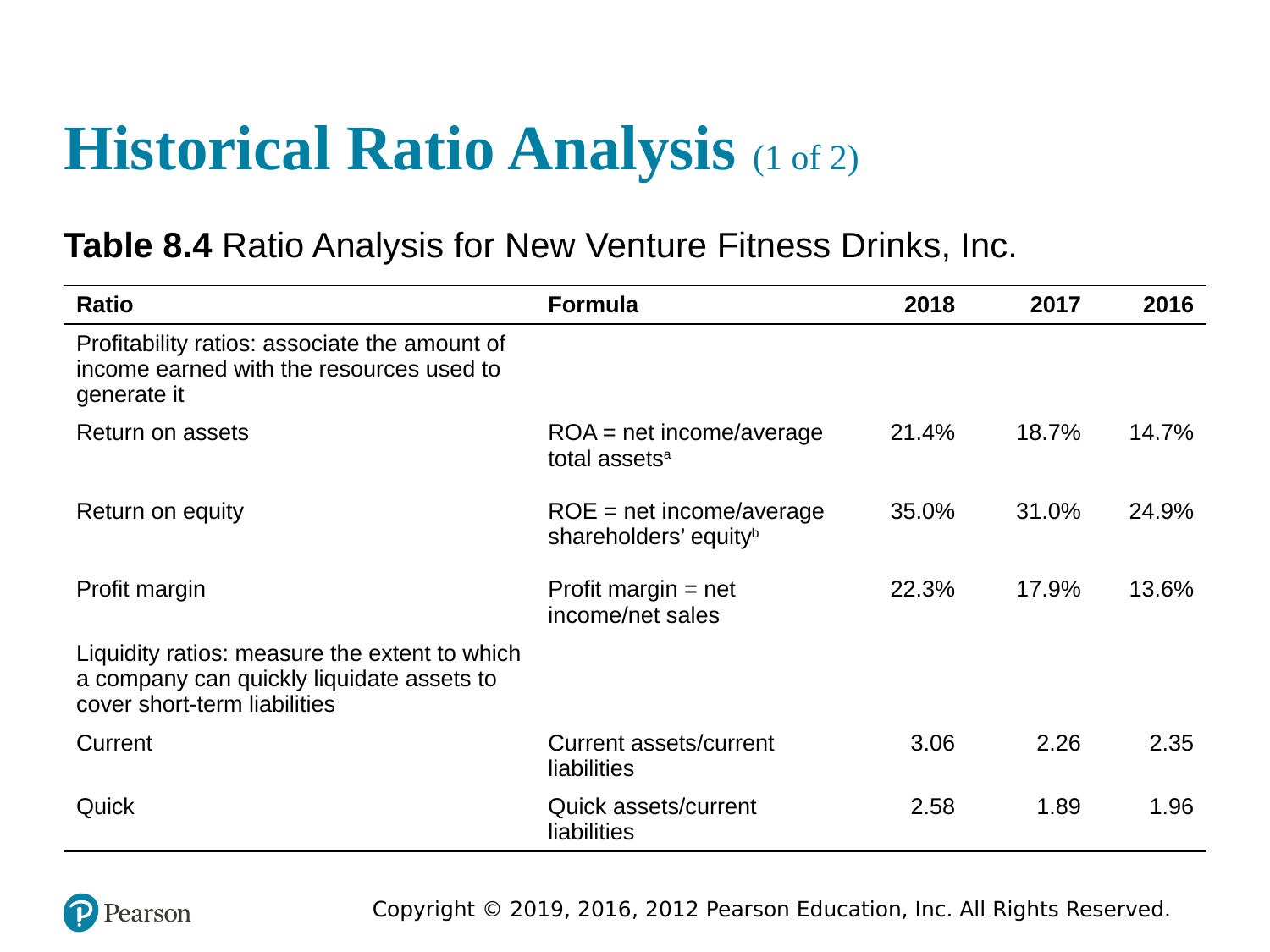

# Historical Ratio Analysis (1 of 2)
Table 8.4 Ratio Analysis for New Venture Fitness Drinks, Inc.
| Ratio | Formula | 2018 | 2017 | 2016 |
| --- | --- | --- | --- | --- |
| Profitability ratios: associate the amount of income earned with the resources used to generate it | Blank | Blank | Blank | Blank |
| Return on assets | ROA = net income/average total assetsa | 21.4% | 18.7% | 14.7% |
| Return on equity | ROE = net income/average shareholders’ equityb | 35.0% | 31.0% | 24.9% |
| Profit margin | Profit margin = net income/net sales | 22.3% | 17.9% | 13.6% |
| Liquidity ratios: measure the extent to which a company can quickly liquidate assets to cover short-term liabilities | Blank | Blank | Blank | Blank |
| Current | Current assets/current liabilities | 3.06 | 2.26 | 2.35 |
| Quick | Quick assets/current liabilities | 2.58 | 1.89 | 1.96 |